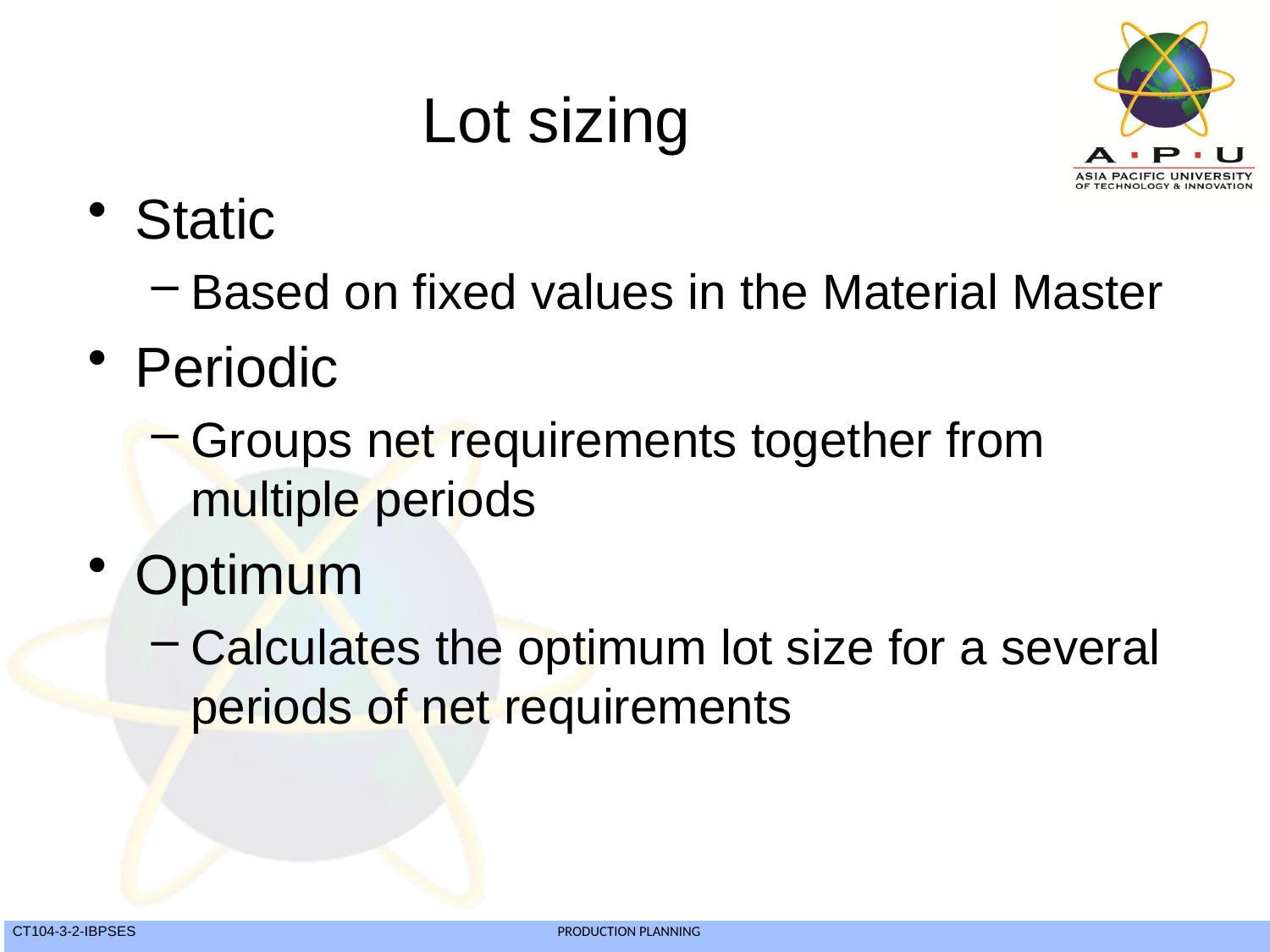

Lot sizing
Static
Based on fixed values in the Material Master
Periodic
Groups net requirements together from multiple periods
Optimum
Calculates the optimum lot size for a several periods of net requirements